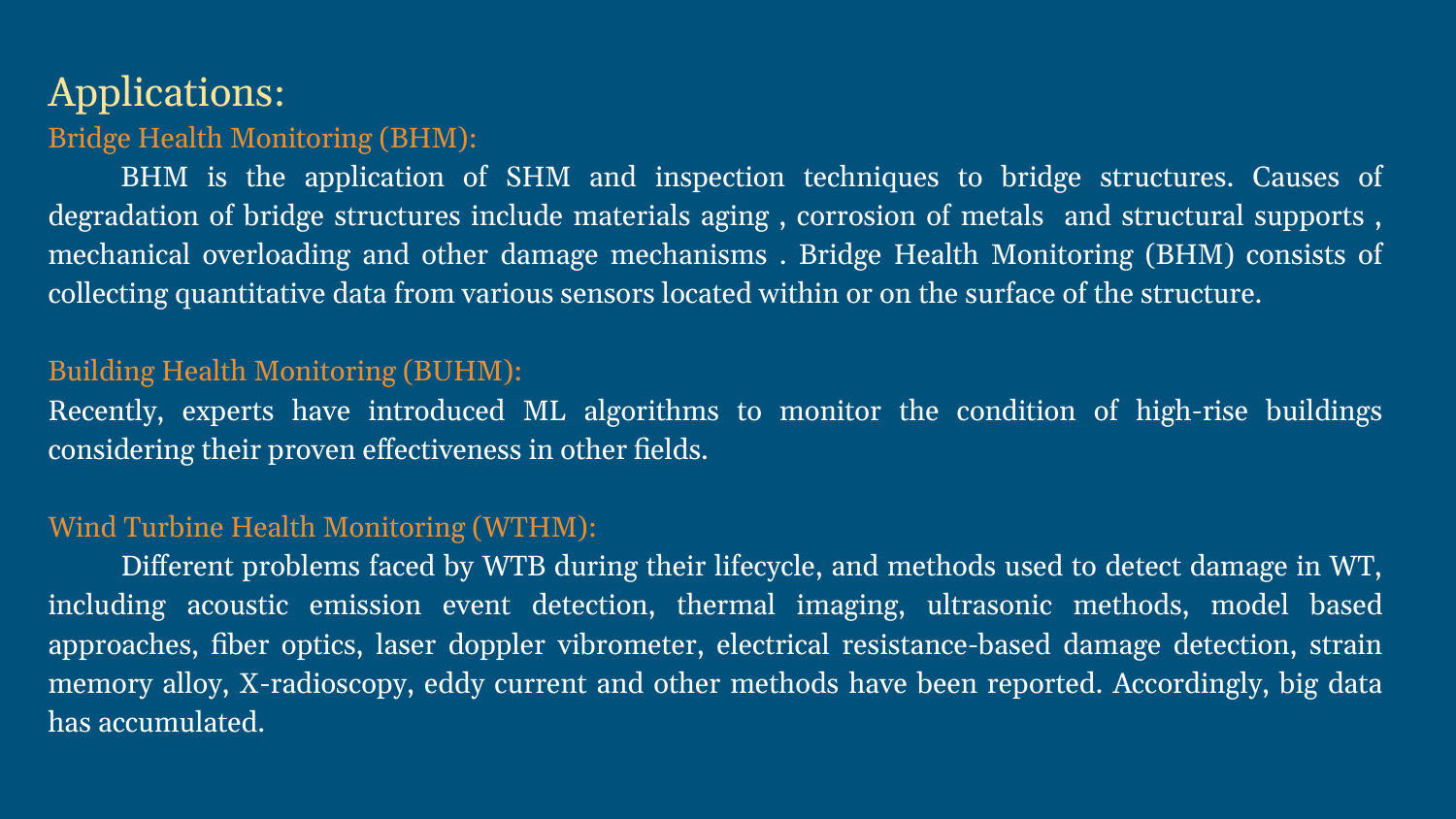

Applications:
Bridge Health Monitoring (BHM):
BHM is the application of SHM and inspection techniques to bridge structures. Causes of degradation of bridge structures include materials aging , corrosion of metals  and structural supports , mechanical overloading and other damage mechanisms . Bridge Health Monitoring (BHM) consists of collecting quantitative data from various sensors located within or on the surface of the structure.

Building Health Monitoring (BUHM):
Recently, experts have introduced ML algorithms to monitor the condition of high-rise buildings considering their proven effectiveness in other fields.

Wind Turbine Health Monitoring (WTHM):
Different problems faced by WTB during their lifecycle, and methods used to detect damage in WT, including acoustic emission event detection, thermal imaging, ultrasonic methods, model based approaches, fiber optics, laser doppler vibrometer, electrical resistance-based damage detection, strain memory alloy, X-radioscopy, eddy current and other methods have been reported. Accordingly, big data has accumulated.